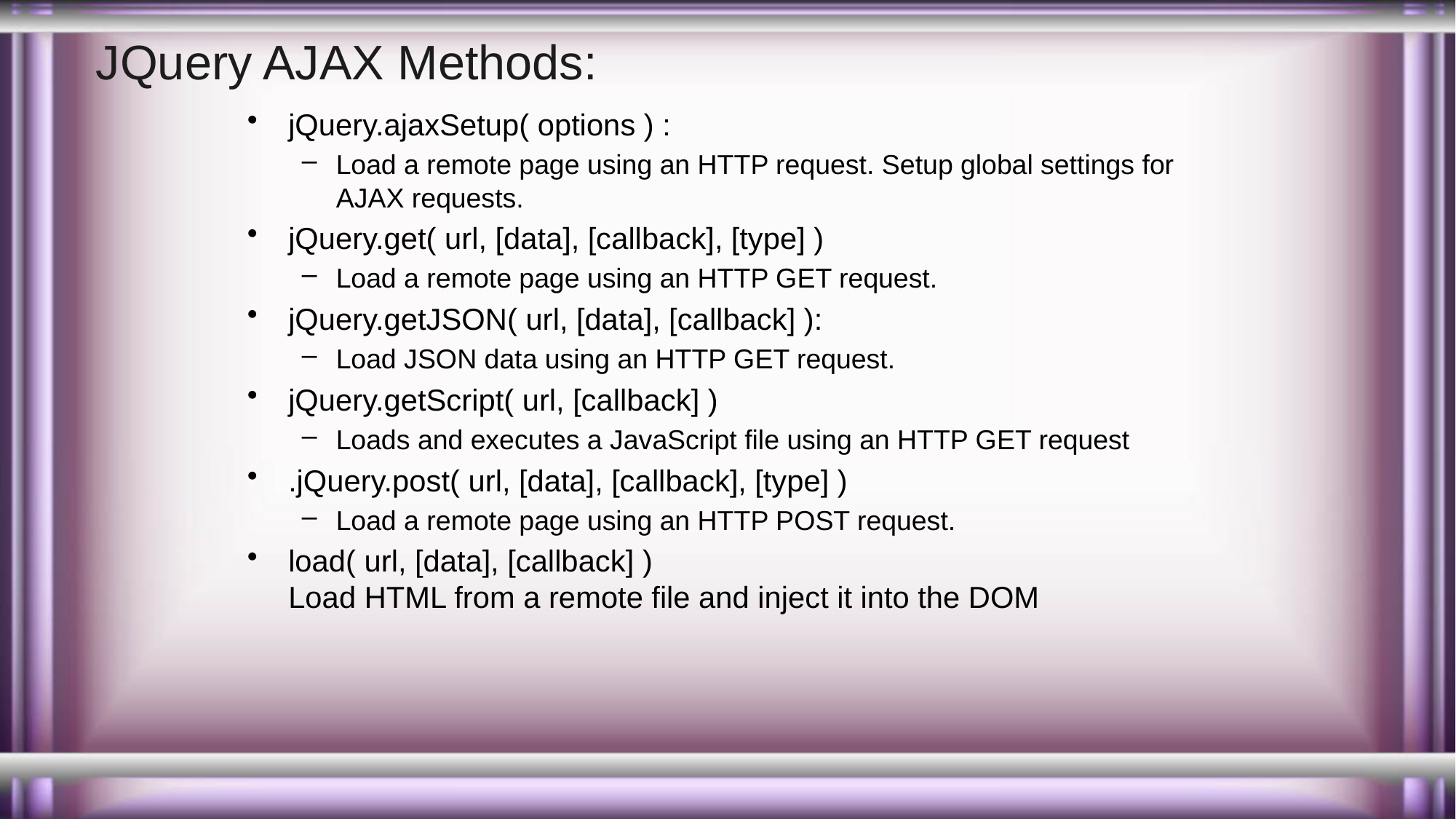

# JQuery AJAX Methods:
jQuery.ajaxSetup( options ) :
Load a remote page using an HTTP request. Setup global settings for AJAX requests.
jQuery.get( url, [data], [callback], [type] )
Load a remote page using an HTTP GET request.
jQuery.getJSON( url, [data], [callback] ):
Load JSON data using an HTTP GET request.
jQuery.getScript( url, [callback] )
Loads and executes a JavaScript file using an HTTP GET request
.jQuery.post( url, [data], [callback], [type] )
Load a remote page using an HTTP POST request.
load( url, [data], [callback] )
Load HTML from a remote file and inject it into the DOM